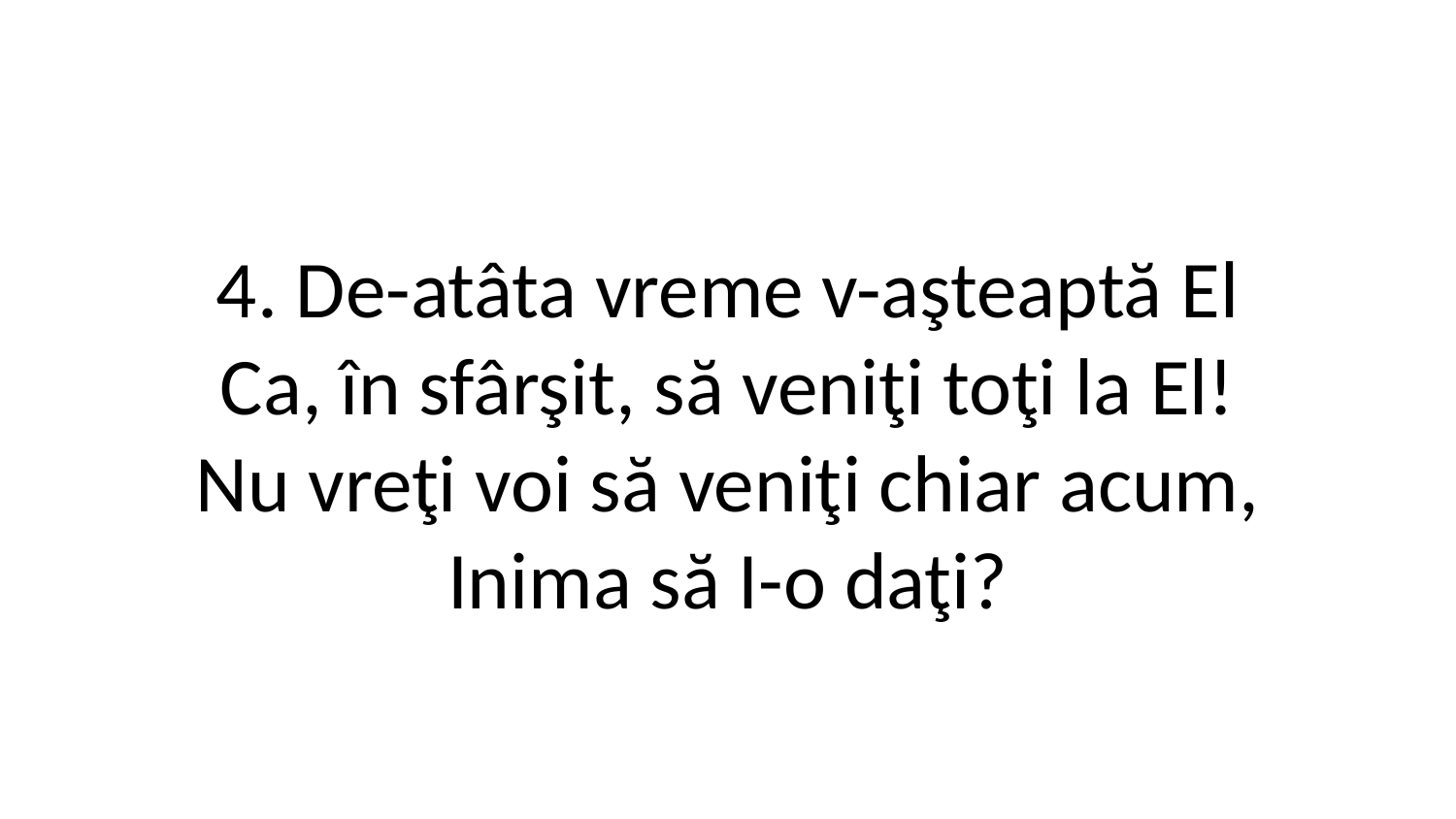

4. De-atâta vreme v-aşteaptă El
Ca, în sfârşit, să veniţi toţi la El!
Nu vreţi voi să veniţi chiar acum,
Inima să I-o daţi?